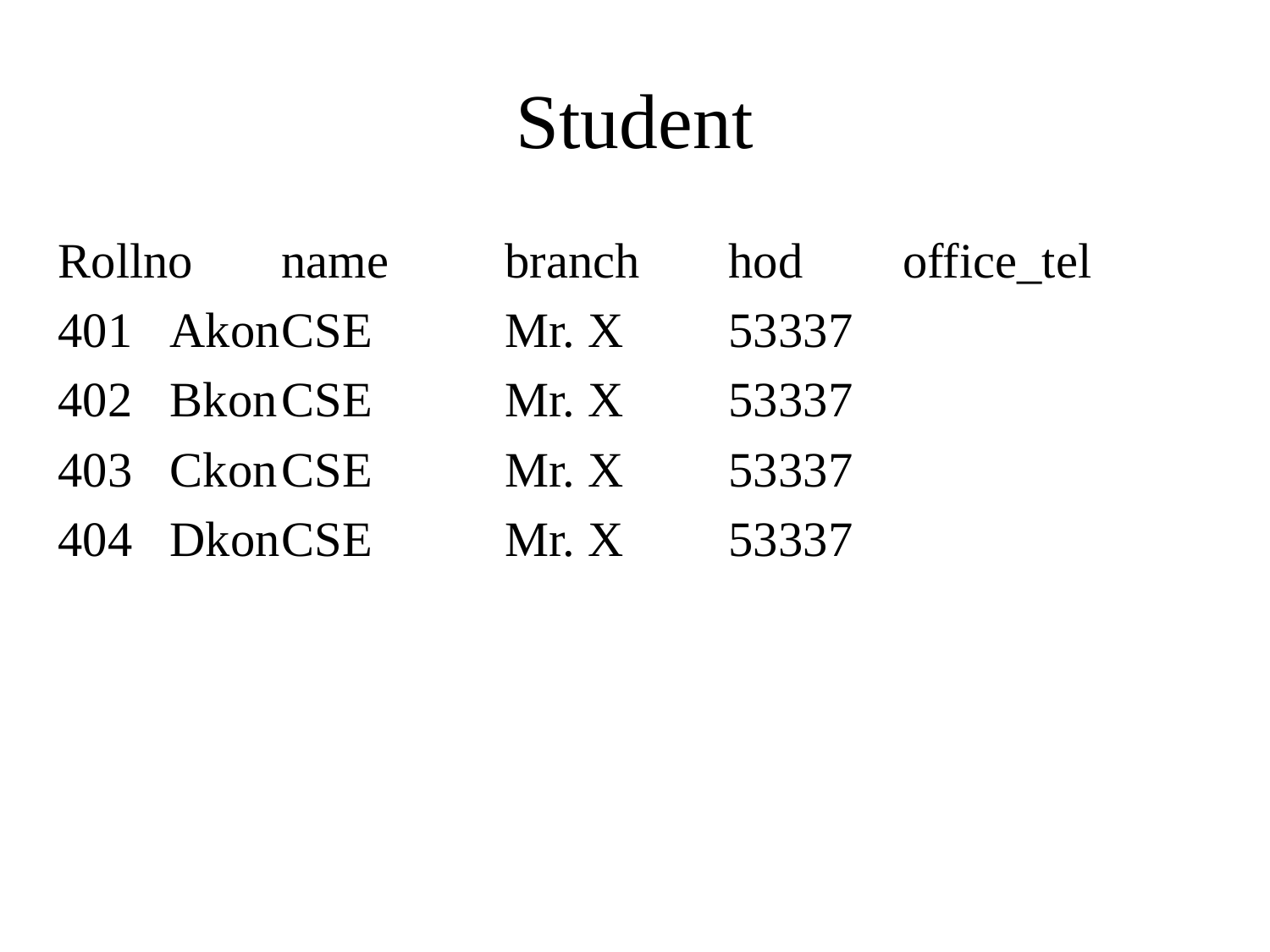

# Student
	Rollno	name		branch	hod	     office_tel
	401	Akon		CSE		Mr. X		53337
	402	Bkon		CSE		Mr. X		53337
	403	Ckon		CSE		Mr. X		53337
	404	Dkon		CSE		Mr. X		53337